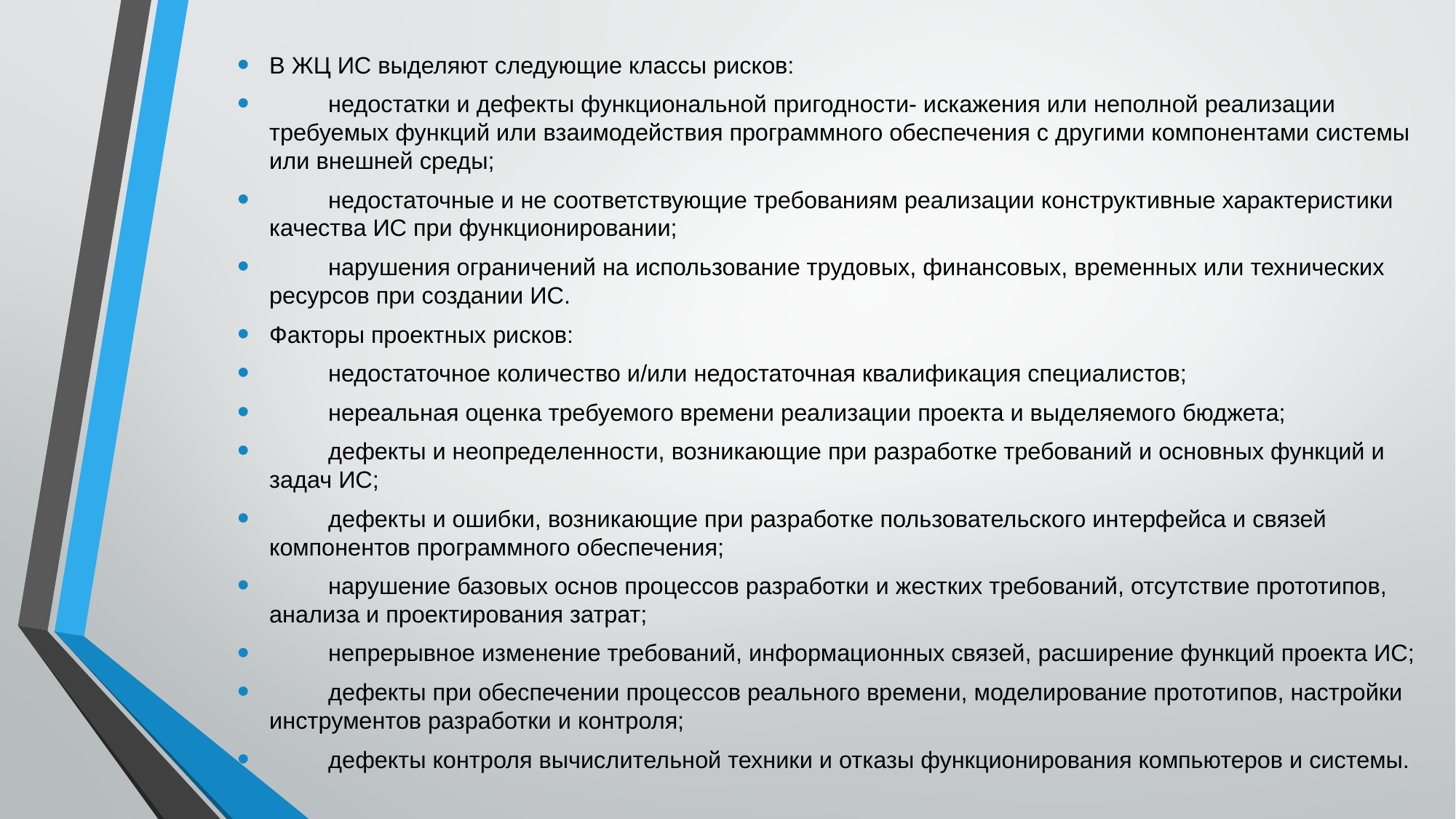

В ЖЦ ИС выделяют следующие классы рисков:
         недостатки и дефекты функциональной пригодности- искажения или неполной реализации требуемых функций или взаимодействия программного обеспечения с другими компонентами системы или внешней среды;
         недостаточные и не соответствующие требованиям реализации конструктивные характеристики качества ИС при функционировании;
         нарушения ограничений на использование трудовых, финансовых, временных или технических ресурсов при создании ИС.
Факторы проектных рисков:
         недостаточное количество и/или недостаточная квалификация специалистов;
         нереальная оценка требуемого времени реализации проекта и выделяемого бюджета;
         дефекты и неопределенности, возникающие при разработке требований и основных функций и задач ИС;
         дефекты и ошибки, возникающие при разработке пользовательского интерфейса и связей компонентов программного обеспечения;
         нарушение базовых основ процессов разработки и жестких требований, отсутствие прототипов, анализа и проектирования затрат;
         непрерывное изменение требований, информационных связей, расширение функций проекта ИС;
         дефекты при обеспечении процессов реального времени, моделирование прототипов, настройки инструментов разработки и контроля;
         дефекты контроля вычислительной техники и отказы функционирования компьютеров и системы.
#